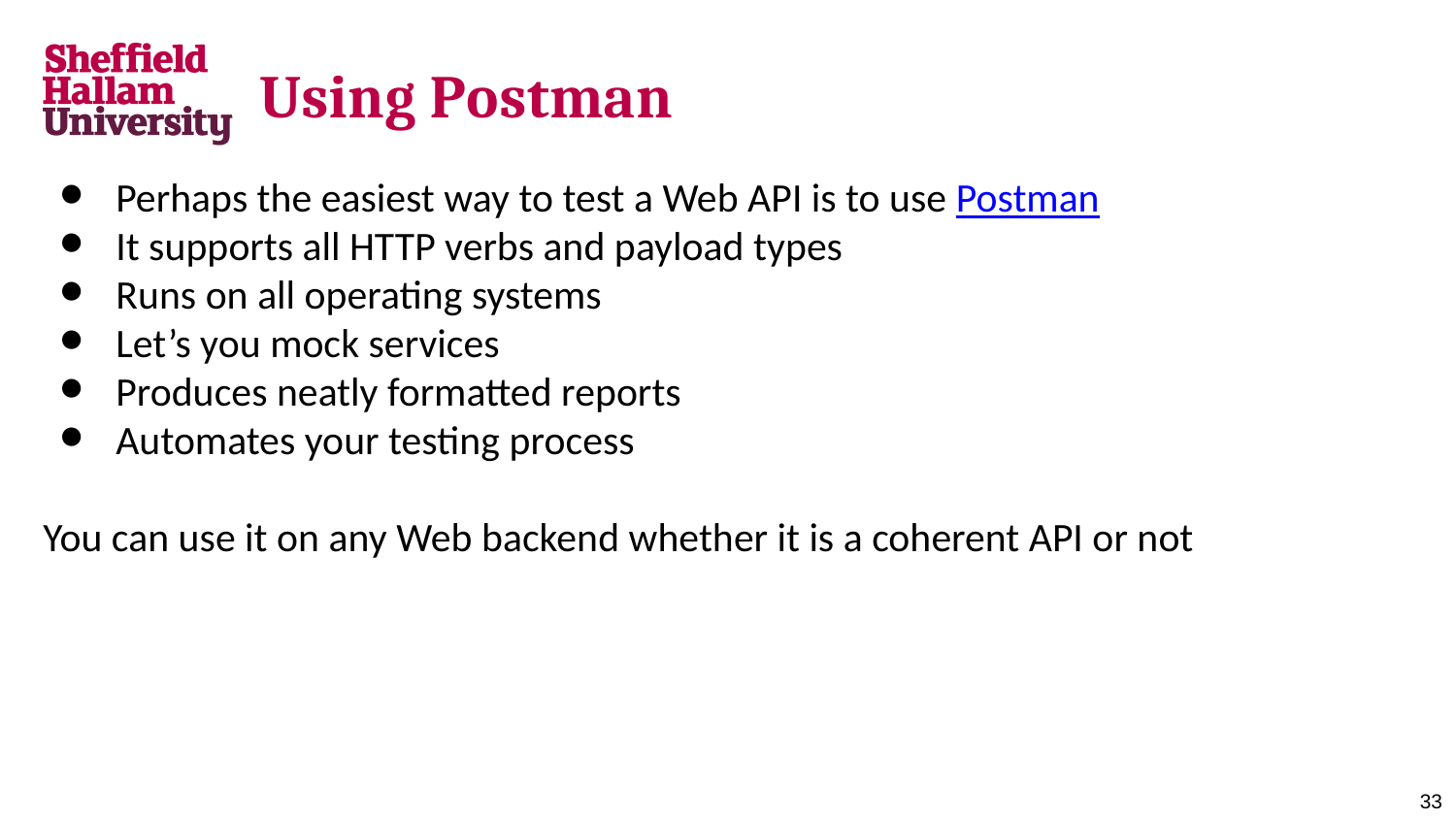

# Using Postman
Perhaps the easiest way to test a Web API is to use Postman
It supports all HTTP verbs and payload types
Runs on all operating systems
Let’s you mock services
Produces neatly formatted reports
Automates your testing process

You can use it on any Web backend whether it is a coherent API or not

33